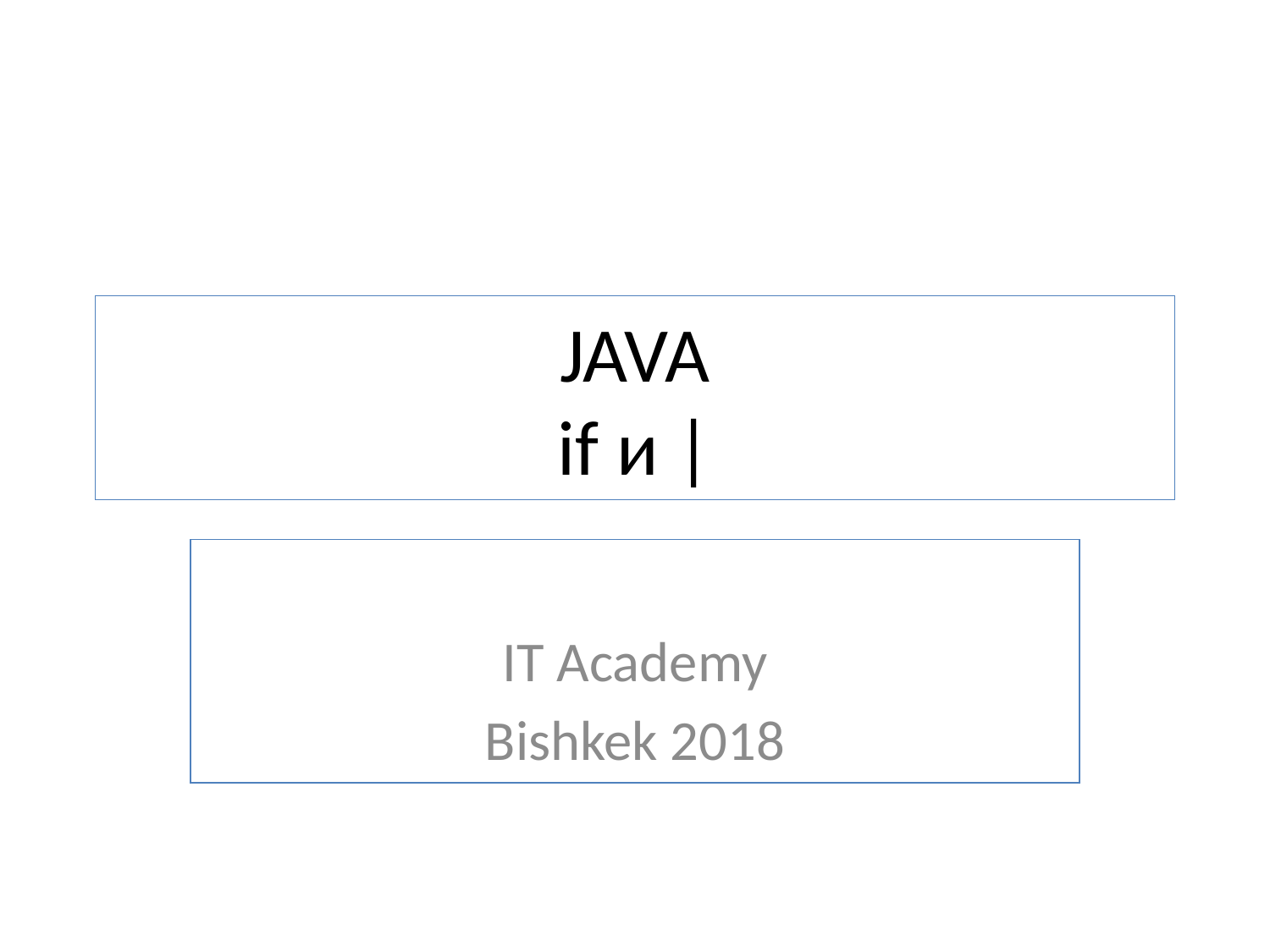

# JAVA if и |

IT Academy
Bishkek 2018